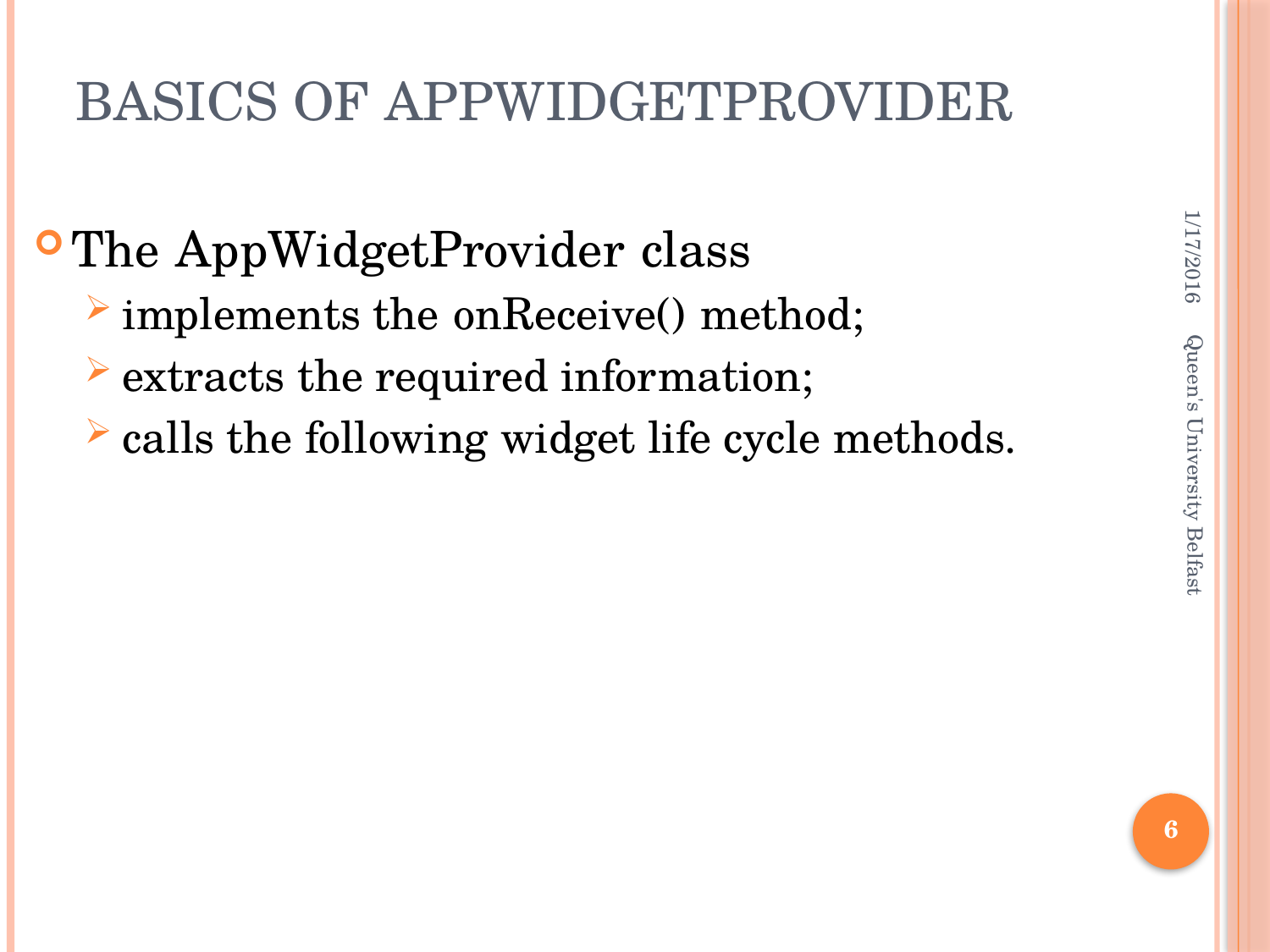

# Basics of appwidgetprovider
1/17/2016
The AppWidgetProvider class
implements the onReceive() method;
extracts the required information;
calls the following widget life cycle methods.

Queen's University Belfast
6